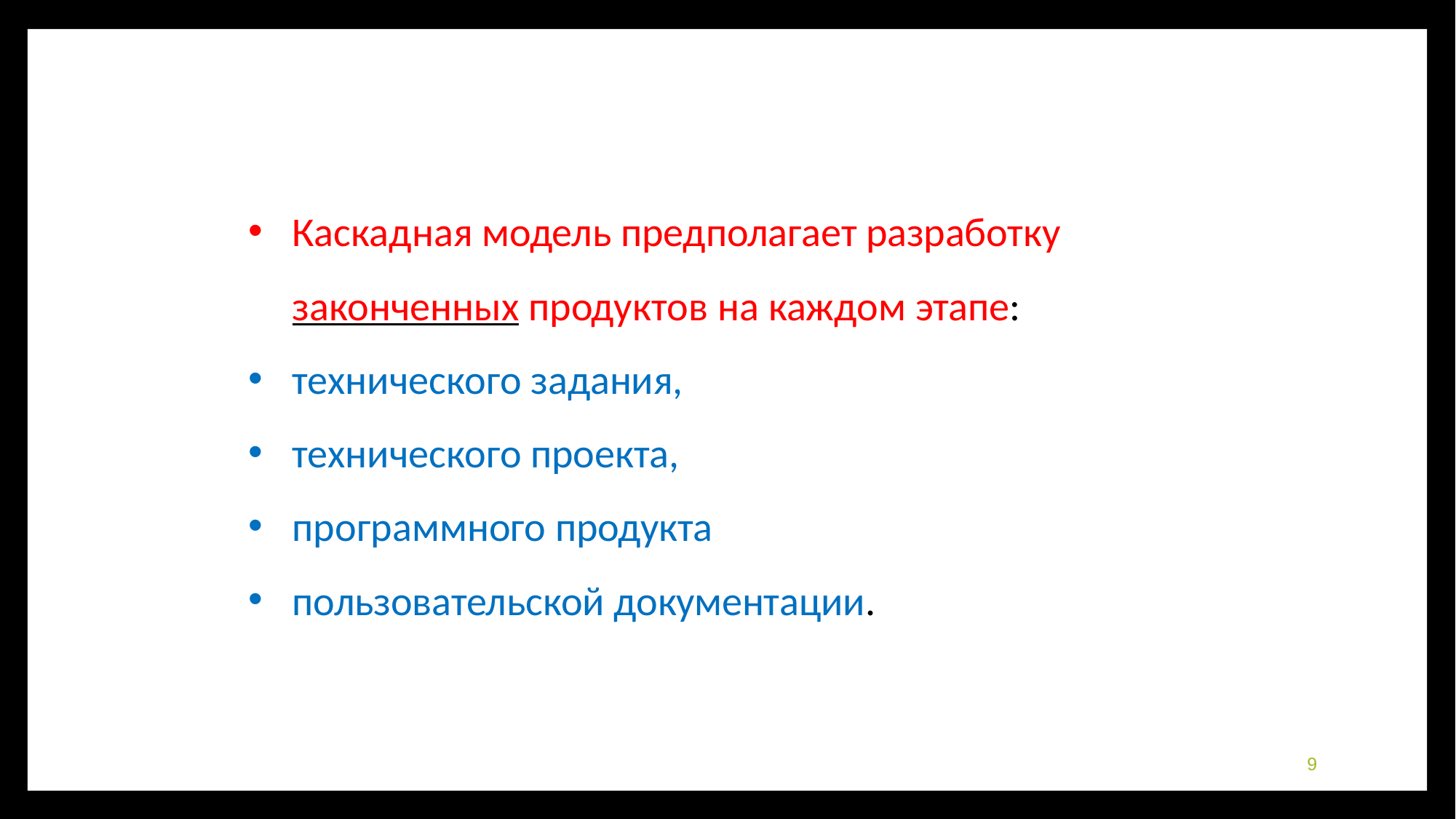

Каскадная модель предполагает разработку законченных продуктов на каждом этапе:
технического задания,
технического проекта,
программного продукта
пользовательской документации.
9